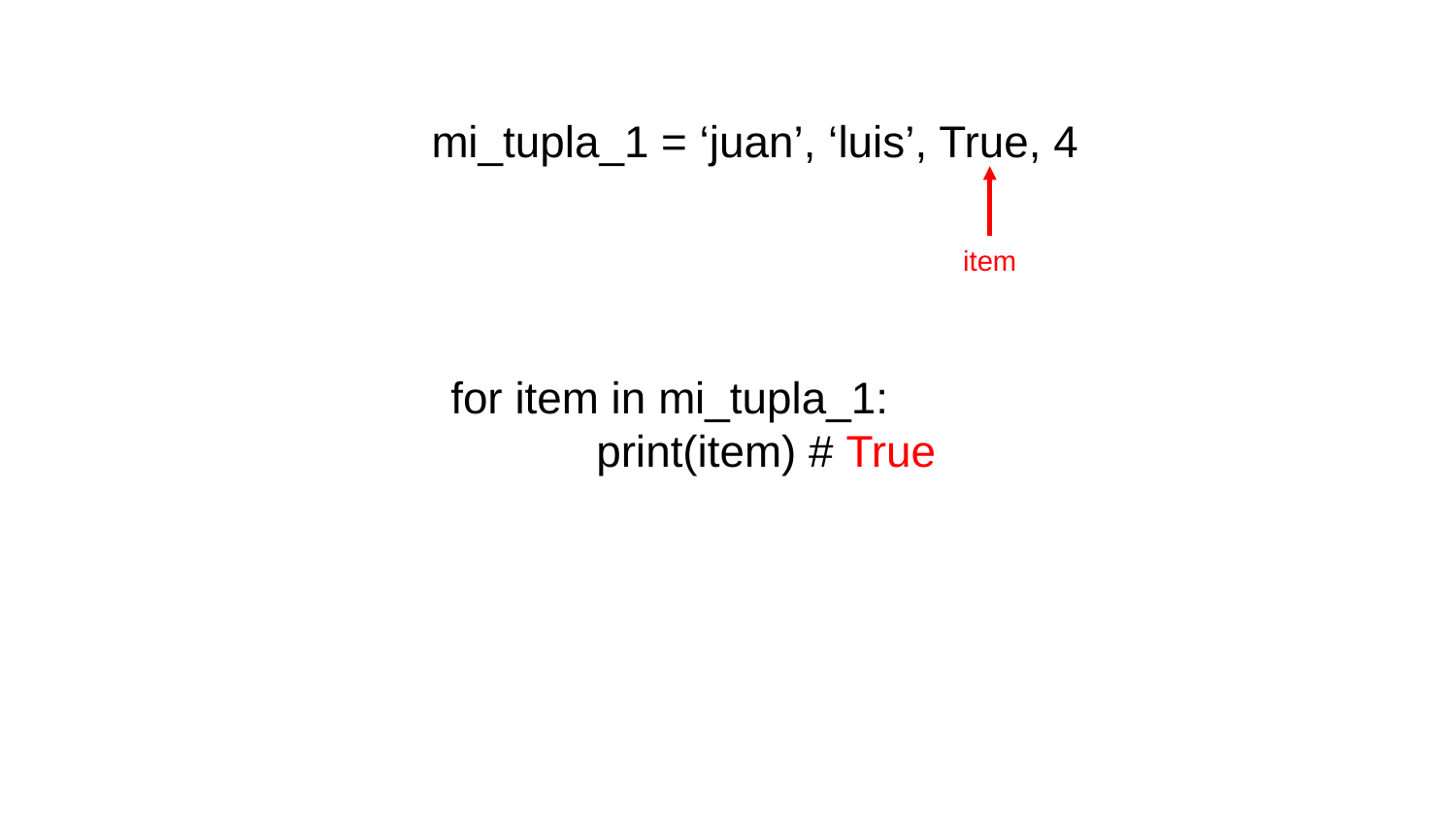

mi_tupla_1 = ‘juan’, ‘luis’, True, 4
item
for item in mi_tupla_1:
	print(item) # True